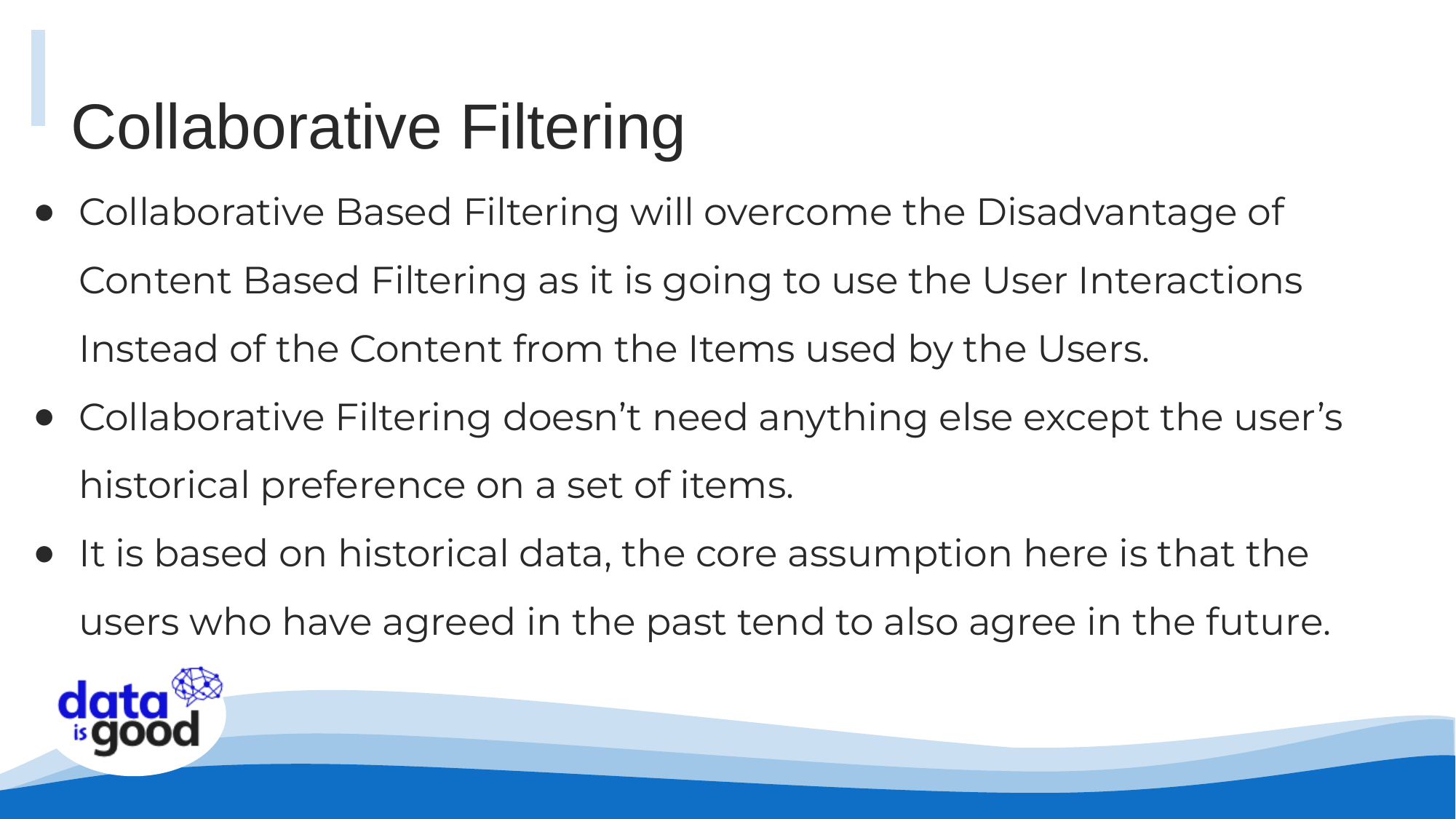

# Collaborative Filtering
Collaborative Based Filtering will overcome the Disadvantage of Content Based Filtering as it is going to use the User Interactions Instead of the Content from the Items used by the Users.
Collaborative Filtering doesn’t need anything else except the user’s historical preference on a set of items.
It is based on historical data, the core assumption here is that the users who have agreed in the past tend to also agree in the future.